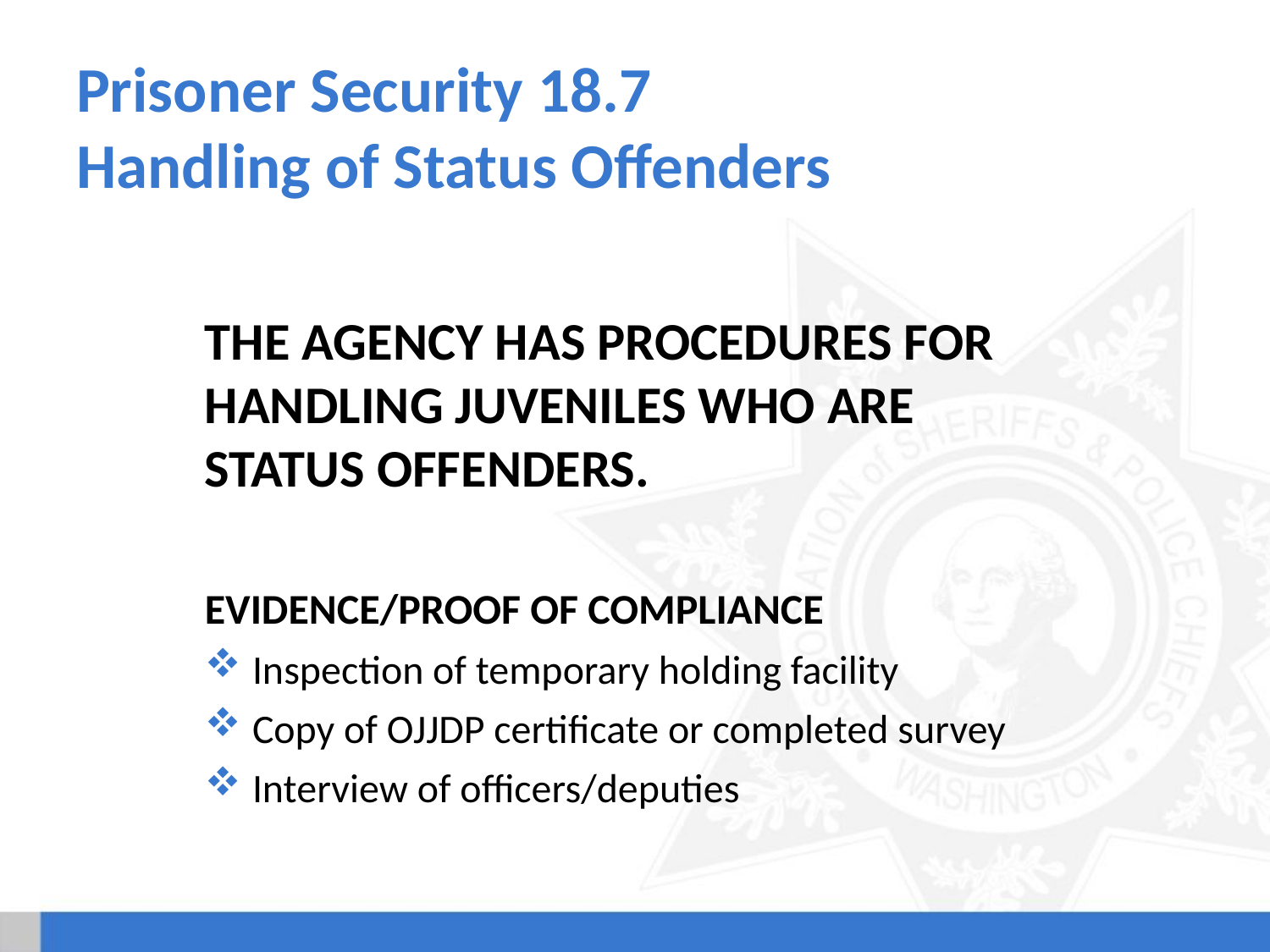

# Prisoner Security 18.7 Handling of Status Offenders
The agency has procedures for handling juveniles who are status offenders.

Evidence/Proof of compliance
Inspection of temporary holding facility
Copy of OJJDP certificate or completed survey
Interview of officers/deputies